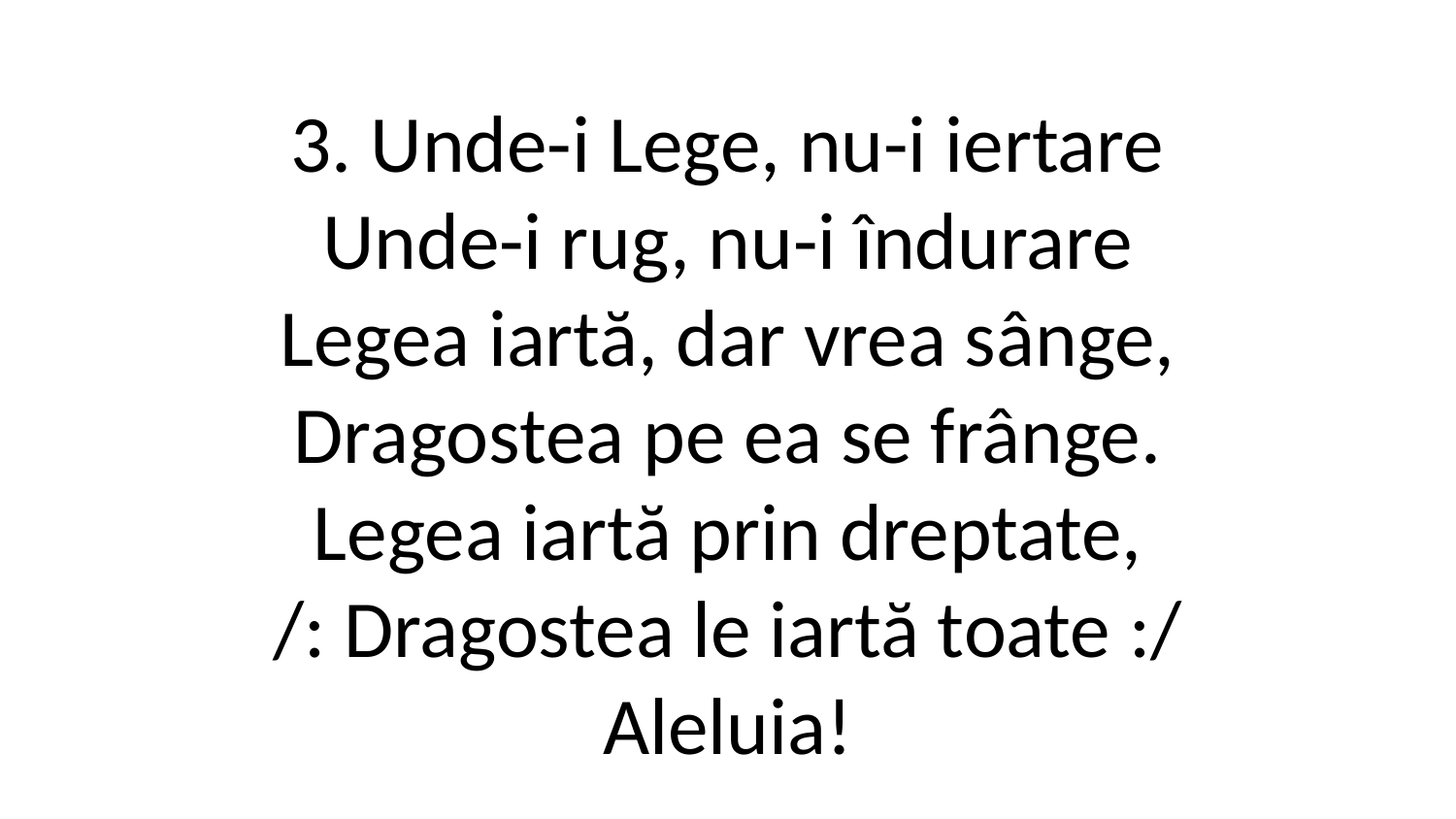

3. Unde-i Lege, nu-i iertare
Unde-i rug, nu-i îndurare
Legea iartă, dar vrea sânge,
Dragostea pe ea se frânge.
Legea iartă prin dreptate,
/: Dragostea le iartă toate :/
Aleluia!